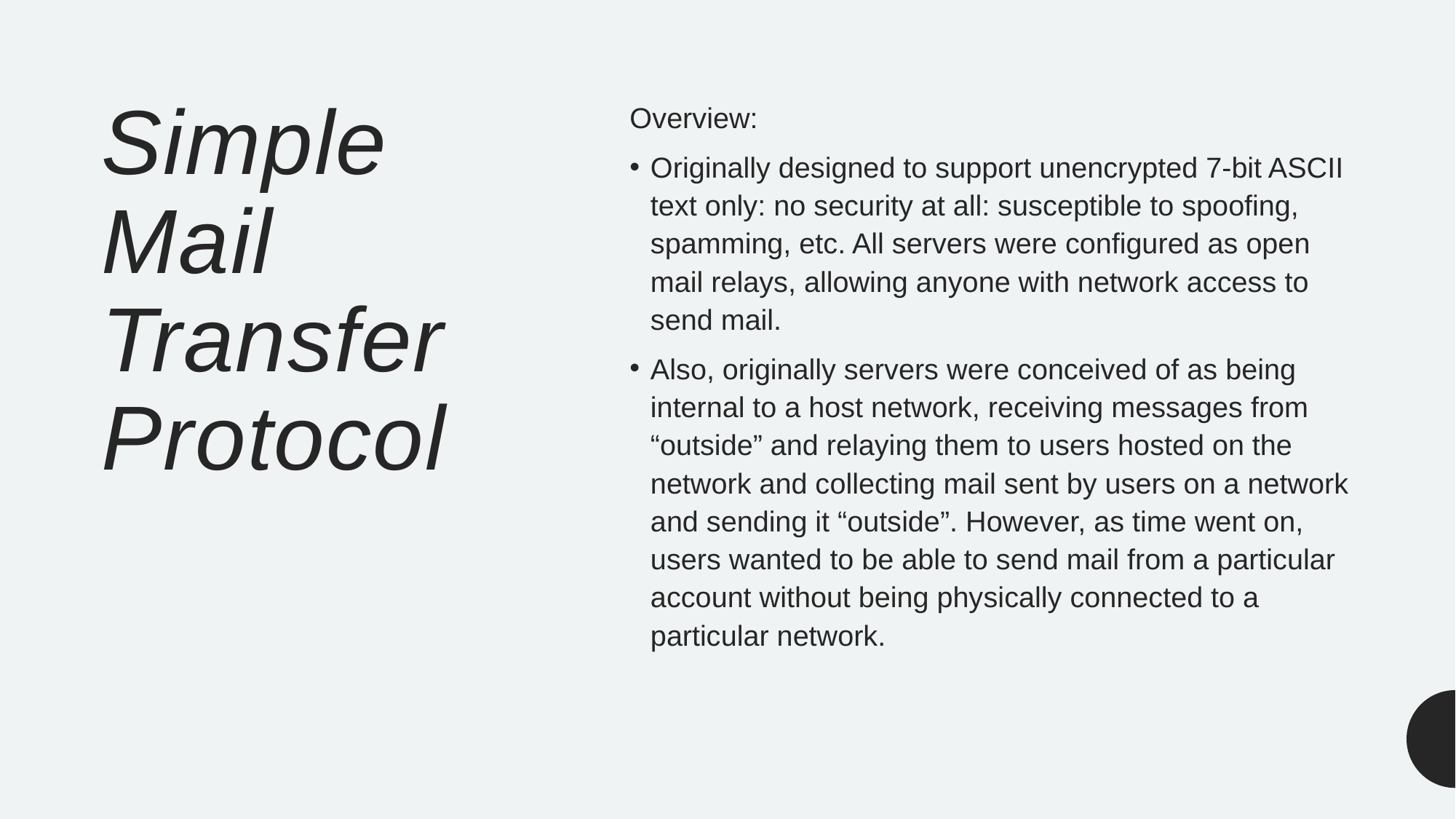

# Simple Mail Transfer Protocol
Overview:
Originally designed to support unencrypted 7-bit ASCII text only: no security at all: susceptible to spoofing, spamming, etc. All servers were configured as open mail relays, allowing anyone with network access to send mail.
Also, originally servers were conceived of as being internal to a host network, receiving messages from “outside” and relaying them to users hosted on the network and collecting mail sent by users on a network and sending it “outside”. However, as time went on, users wanted to be able to send mail from a particular account without being physically connected to a particular network.